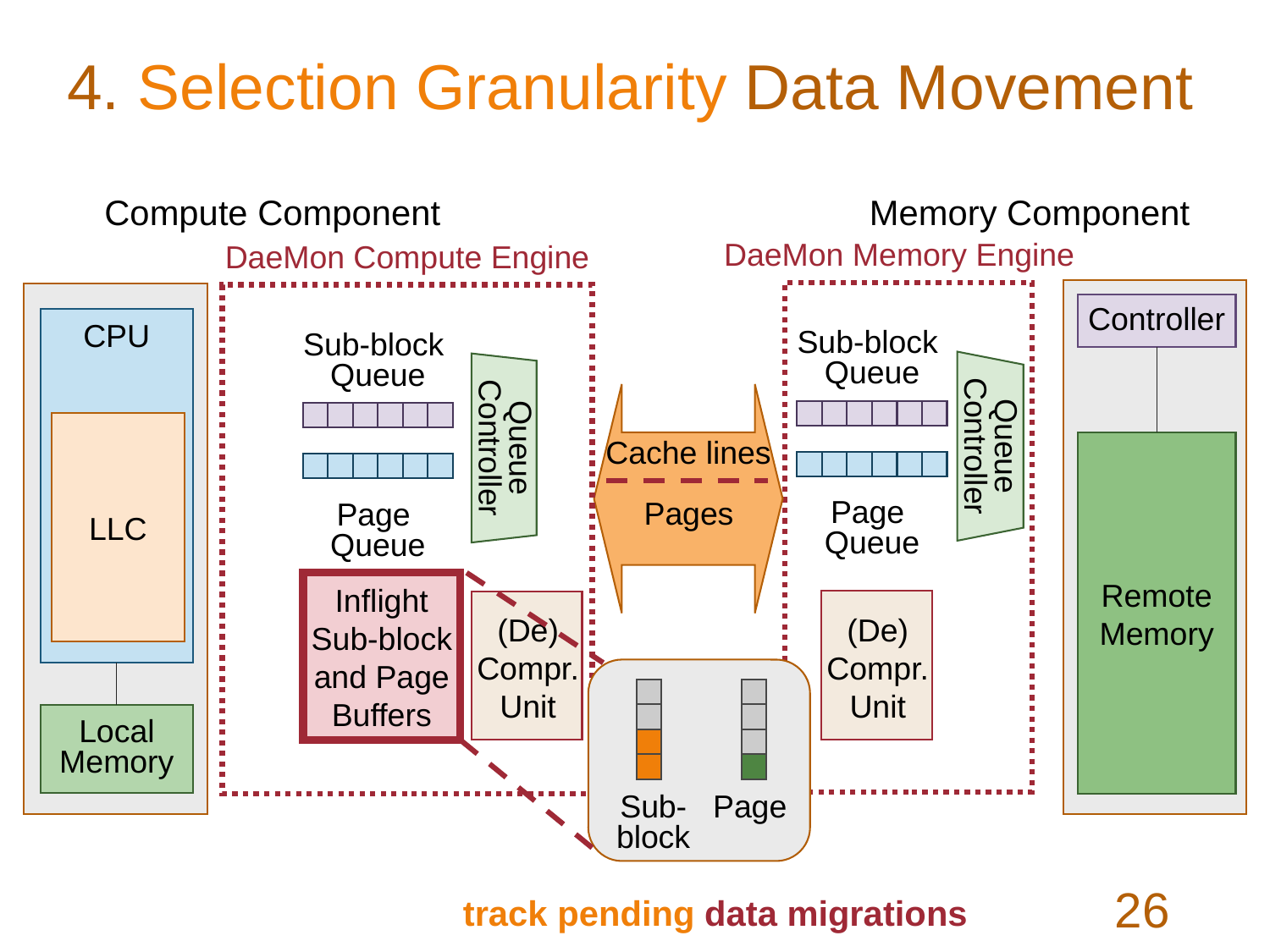

4. Selection Granularity Data Movement

Compute Component

CPU
Local
Memory
LLC
Memory Component

Controller
Remote
Memory
DaeMon Memory Engine

Sub-block
Queue

Page
Queue
Queue Controller
DaeMon Compute Engine

Sub-block
Queue

Page
Queue
Queue Controller
Inflight Sub-block and Page Buffers

Cache lines
Pages
(De) Compr. Unit
(De) Compr. Unit

Sub-block
Page
26
track pending data migrations